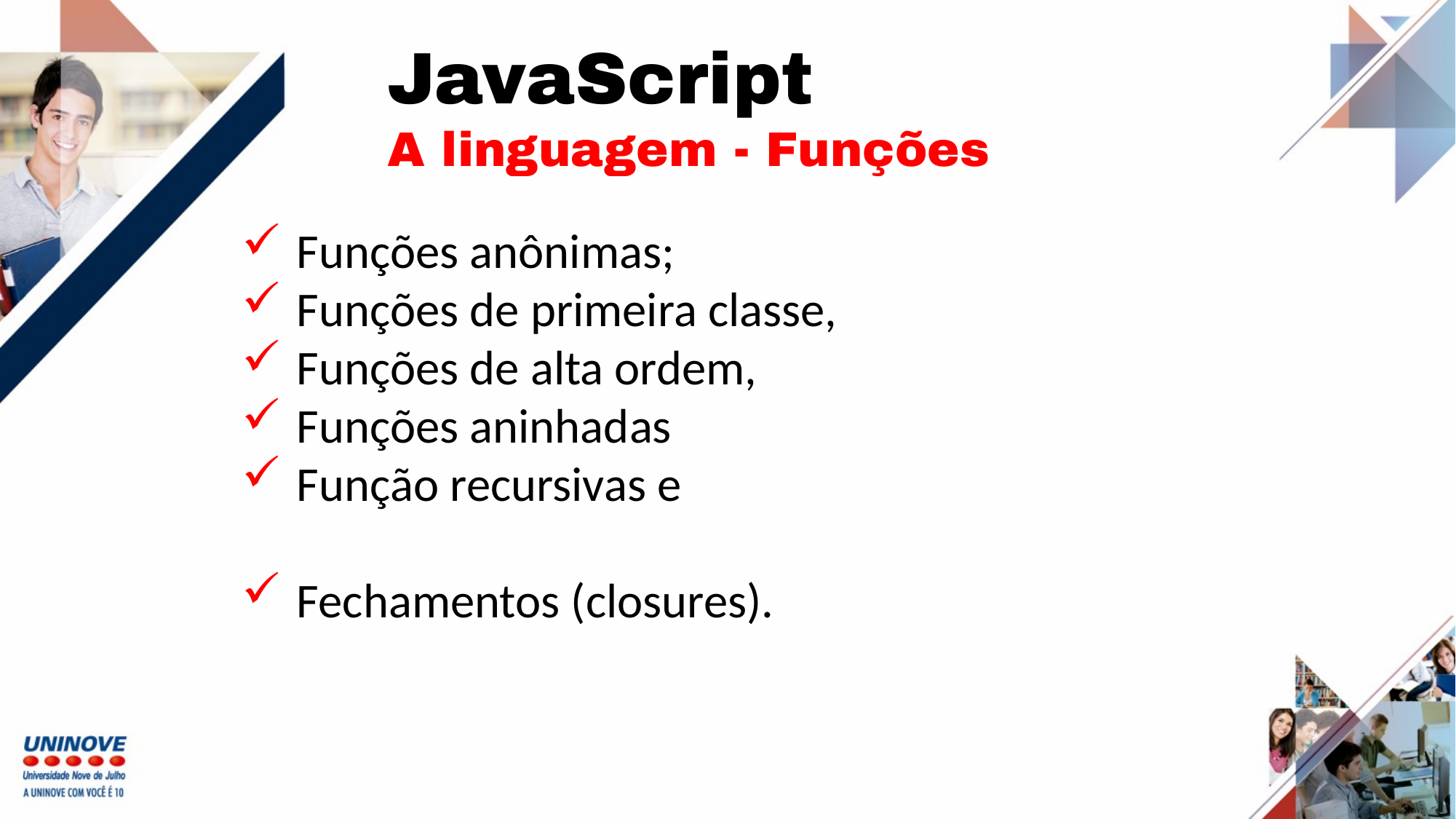

JavaScript
A linguagem - Funções
Funções anônimas;
Funções de primeira classe,
Funções de alta ordem,
Funções aninhadas
Função recursivas e

Fechamentos (closures).